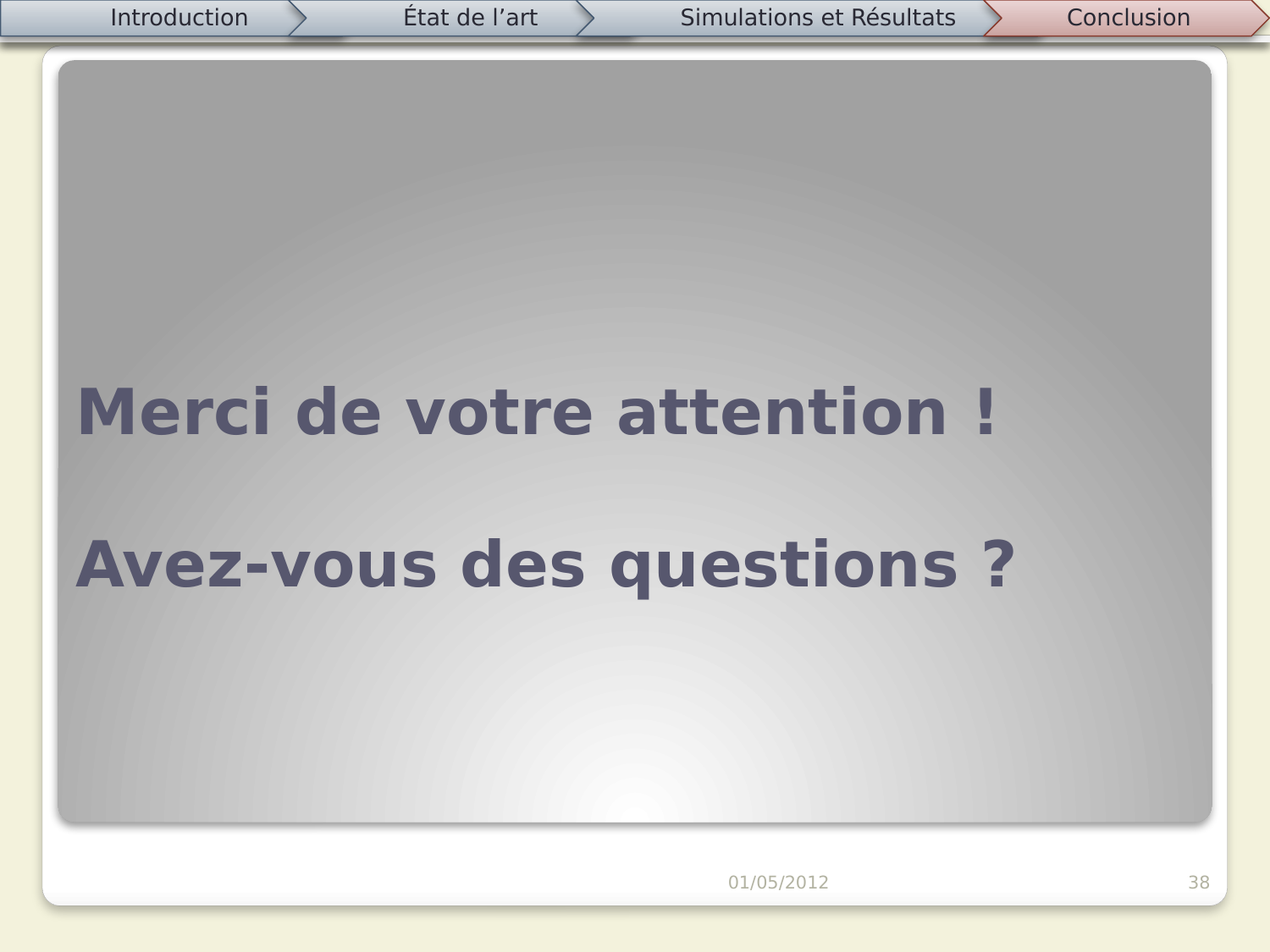

Introduction
État de l’art
Simulations et Résultats
Conclusion
# Merci de votre attention ! Avez-vous des questions ?
01/05/2012
38